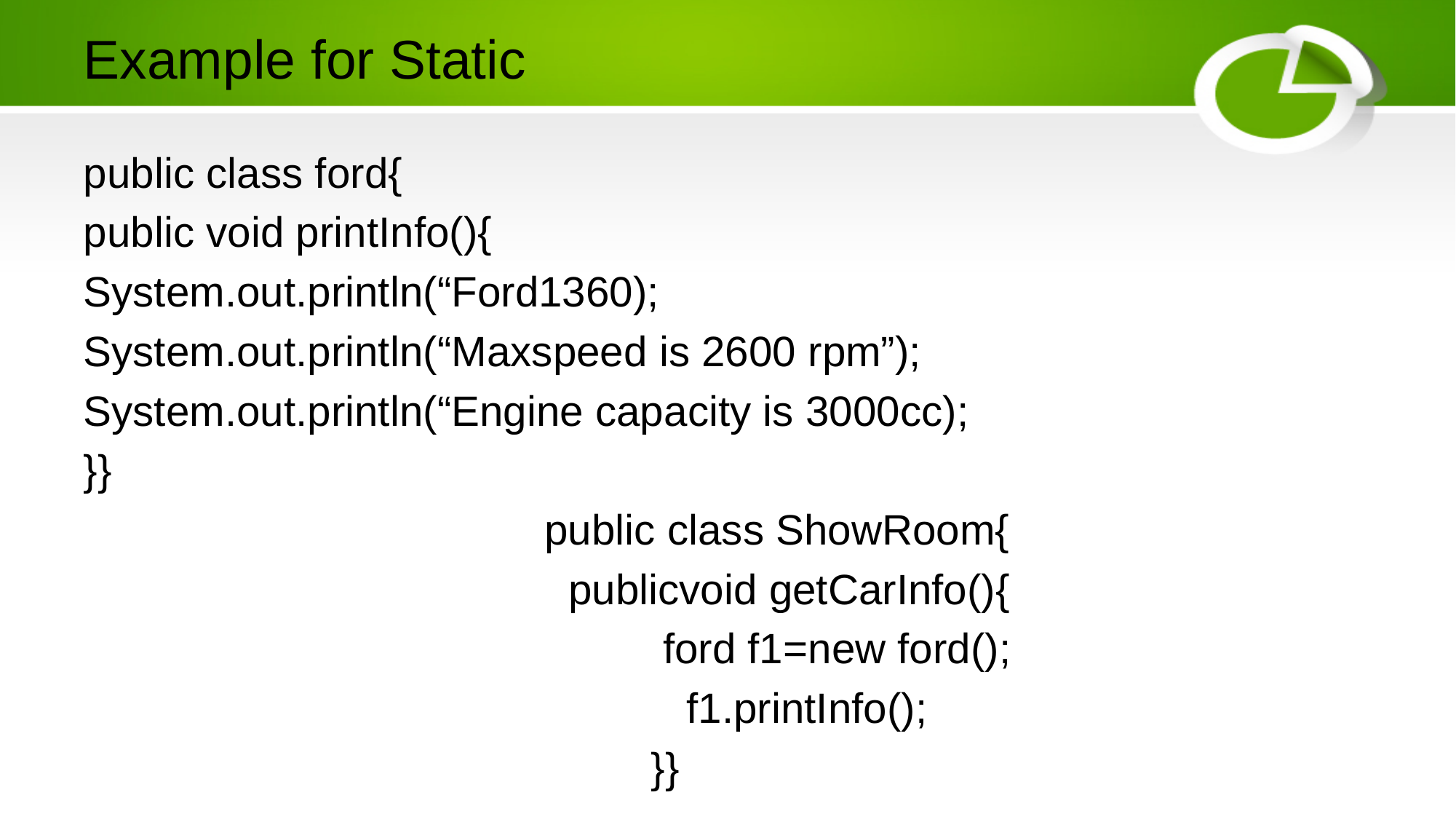

# Example for Static
public class ford{
public void printInfo(){
System.out.println(“Ford1360);
System.out.println(“Maxspeed is 2600 rpm”);
System.out.println(“Engine capacity is 3000cc);
}}
                                       public class ShowRoom{
                                         publicvoid getCarInfo(){
                                                 ford f1=new ford();
                                                   f1.printInfo();
                                                }}